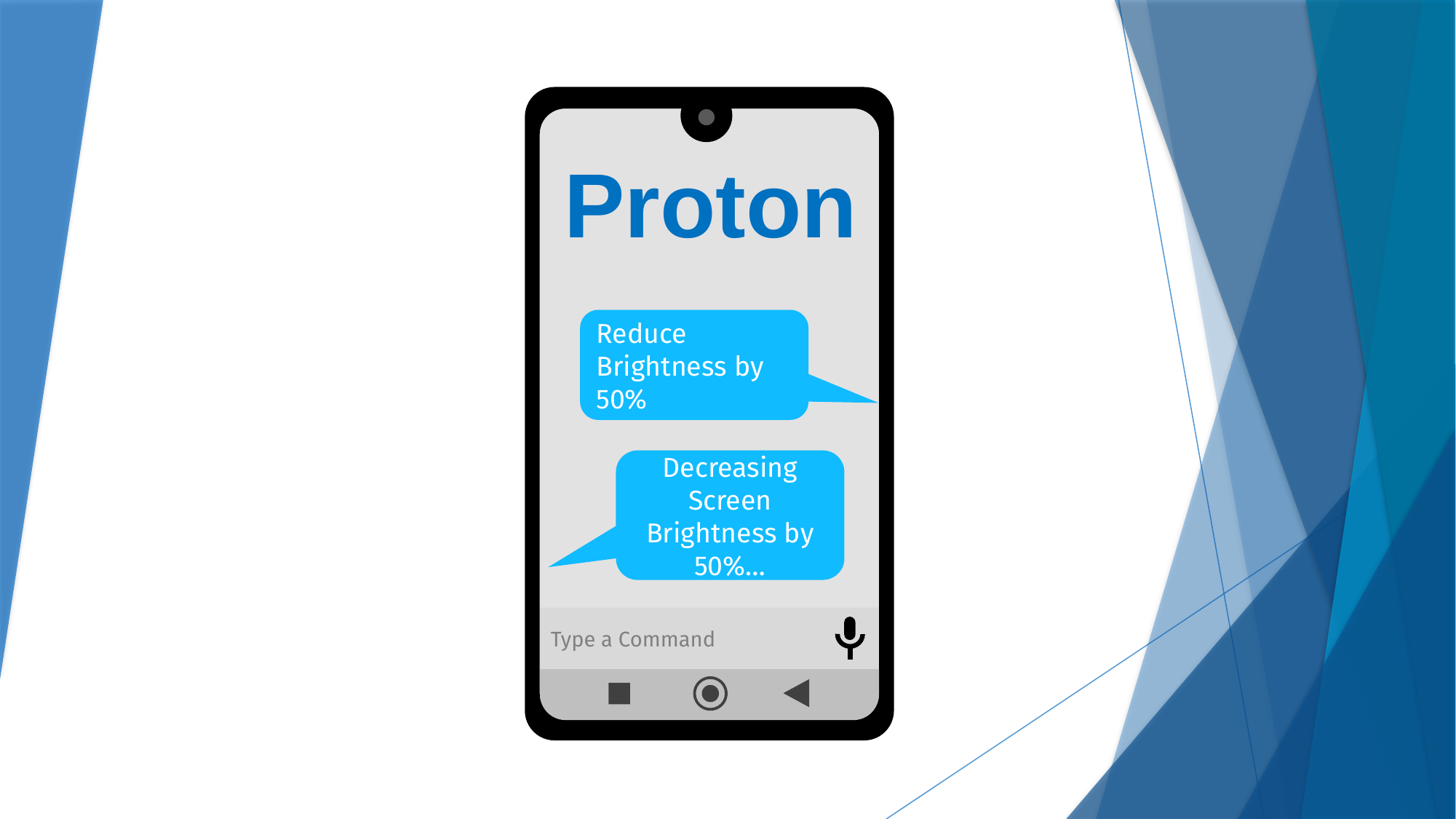

Proton
Reduce Brightness by 50%
Decreasing Screen Brightness by 50%…
Type a Command